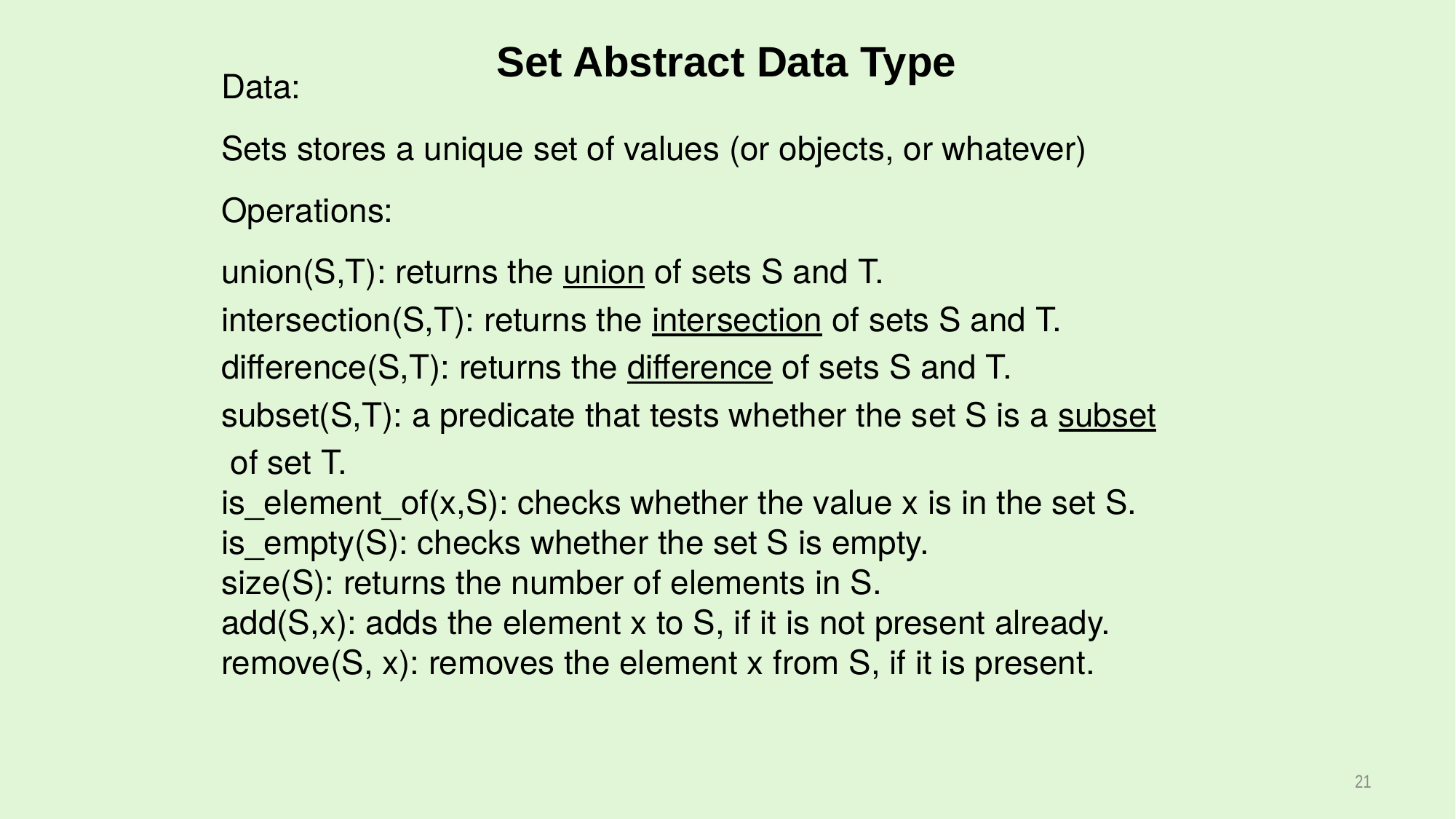

# Set Abstract Data Type
Data:
Sets stores a unique set of values (or objects, or whatever)
Operations:
union(S,T): returns the union of sets S and T.
intersection(S,T): returns the intersection of sets S and T.
difference(S,T): returns the difference of sets S and T.
subset(S,T): a predicate that tests whether the set S is a subset of set T.
is_element_of(x,S): checks whether the value x is in the set S.
is_empty(S): checks whether the set S is empty.
size(S): returns the number of elements in S.
add(S,x): adds the element x to S, if it is not present already.
remove(S, x): removes the element x from S, if it is present.

21